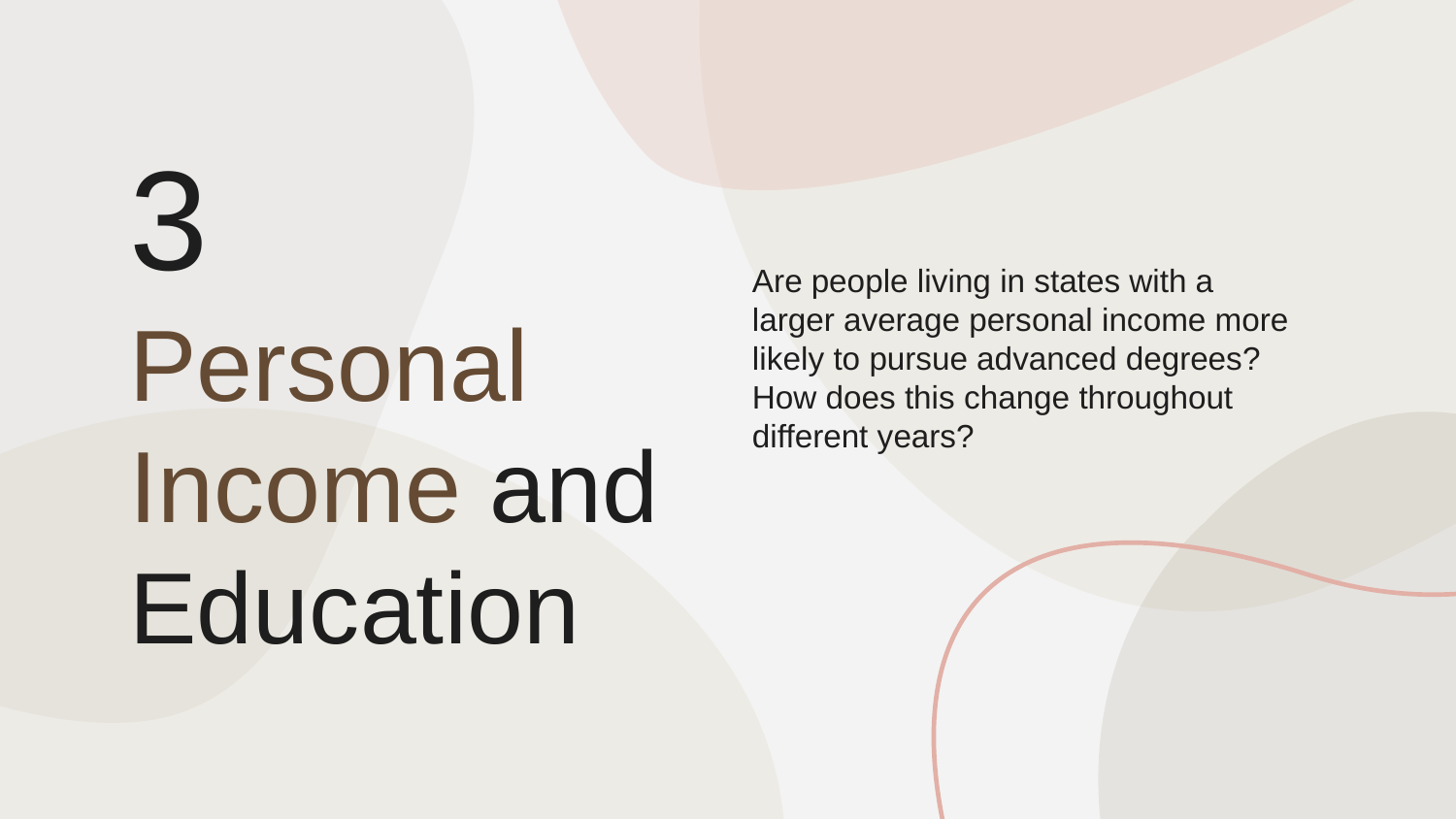

3
Are people living in states with a larger average personal income more likely to pursue advanced degrees?
How does this change throughout different years?
# Personal Income and Education